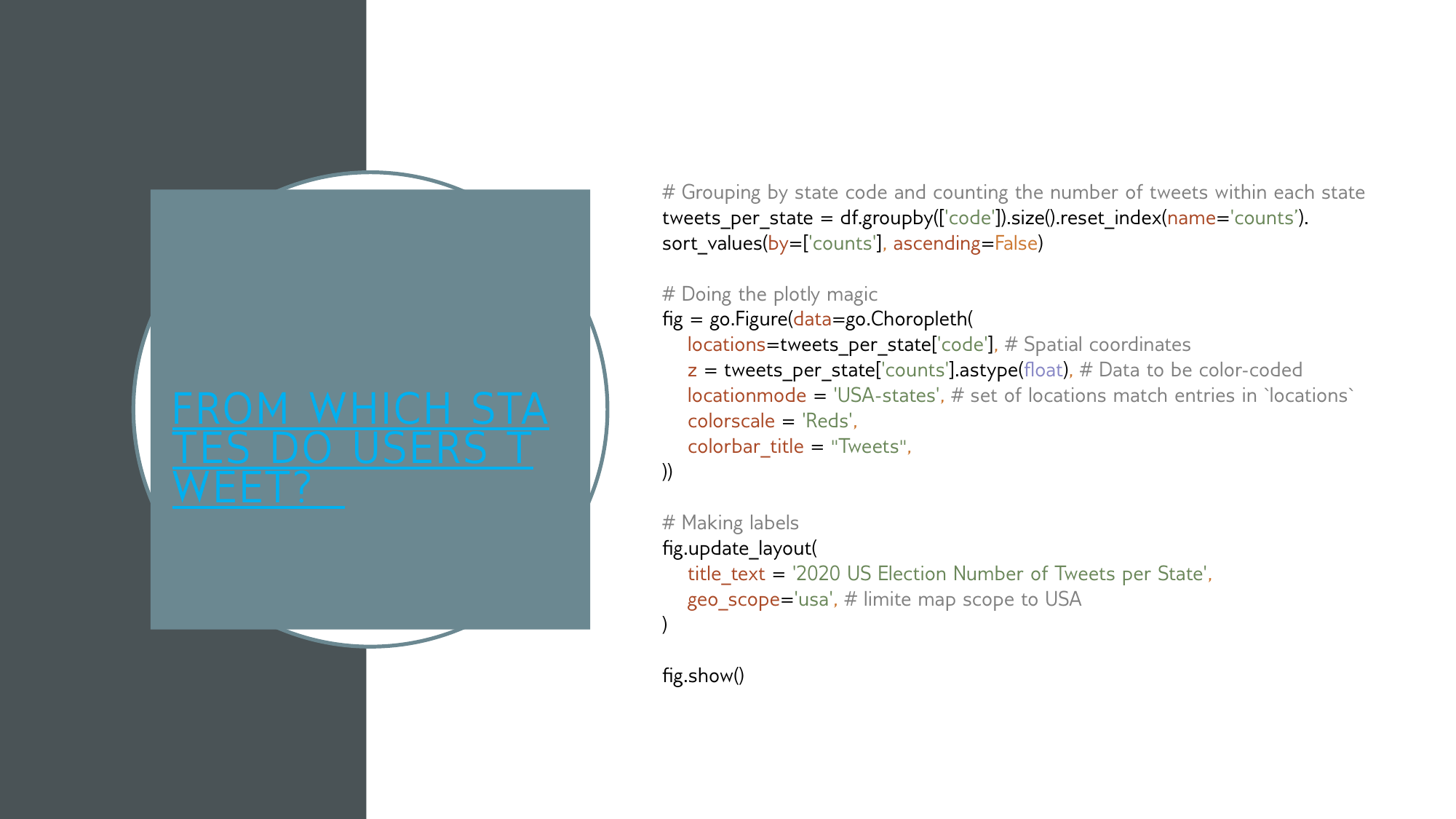

# Grouping by state code and counting the number of tweets within each state tweets_per_state = df.groupby(['code']).size().reset_index(name='counts’).
sort_values(by=['counts'], ascending=False)
# Doing the plotly magic
fig = go.Figure(data=go.Choropleth(
    locations=tweets_per_state['code'], # Spatial coordinates
    z = tweets_per_state['counts'].astype(float), # Data to be color-coded
    locationmode = 'USA-states', # set of locations match entries in `locations`
    colorscale = 'Reds',
    colorbar_title = "Tweets",
))
# Making labels
fig.update_layout(
    title_text = '2020 US Election Number of Tweets per State',
    geo_scope='usa', # limite map scope to USA
)
fig.show()
# From which states do users tweet?